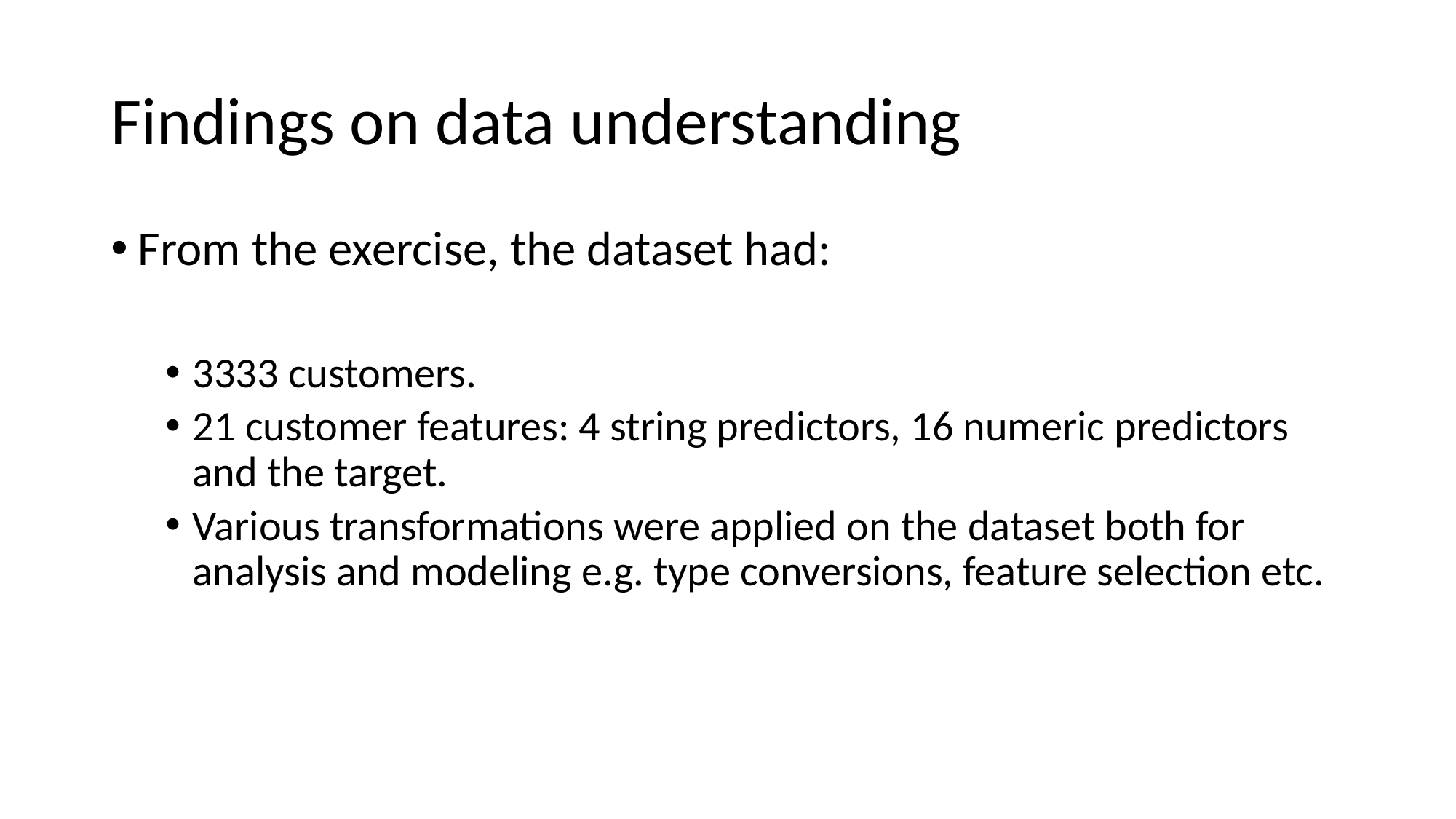

# Findings on data understanding
From the exercise, the dataset had:

3333 customers.
21 customer features: 4 string predictors, 16 numeric predictors and the target.
Various transformations were applied on the dataset both for analysis and modeling e.g. type conversions, feature selection etc.